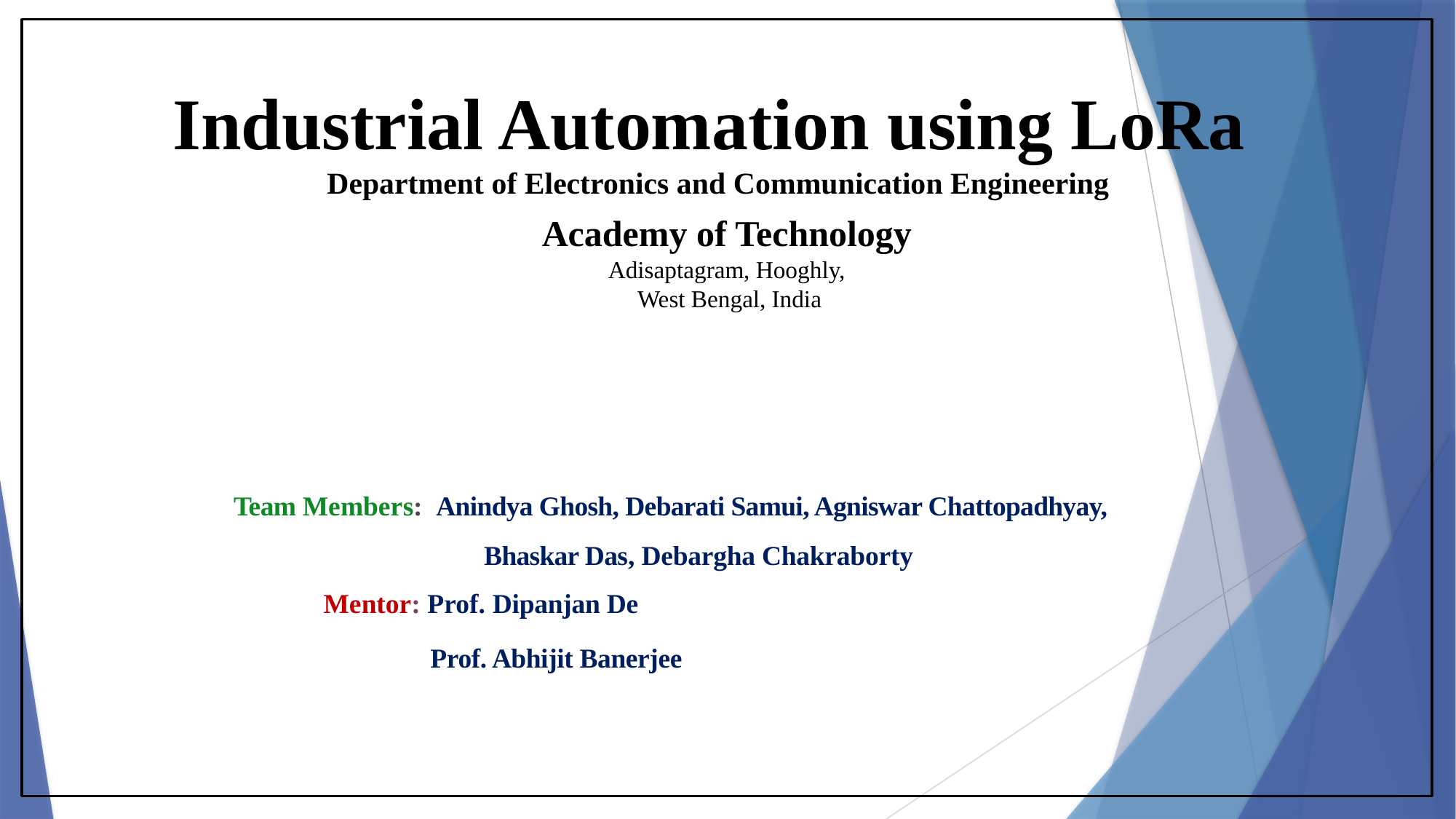

# Industrial Automation using LoRa Department of Electronics and Communication Engineering
Academy of Technology
Adisaptagram, Hooghly,
 West Bengal, India
Team Members:  Anindya Ghosh, Debarati Samui, Agniswar Chattopadhyay,          		              	     Bhaskar Das, Debargha Chakraborty
             Mentor: Prof. Dipanjan De
                          Prof. Abhijit Banerjee